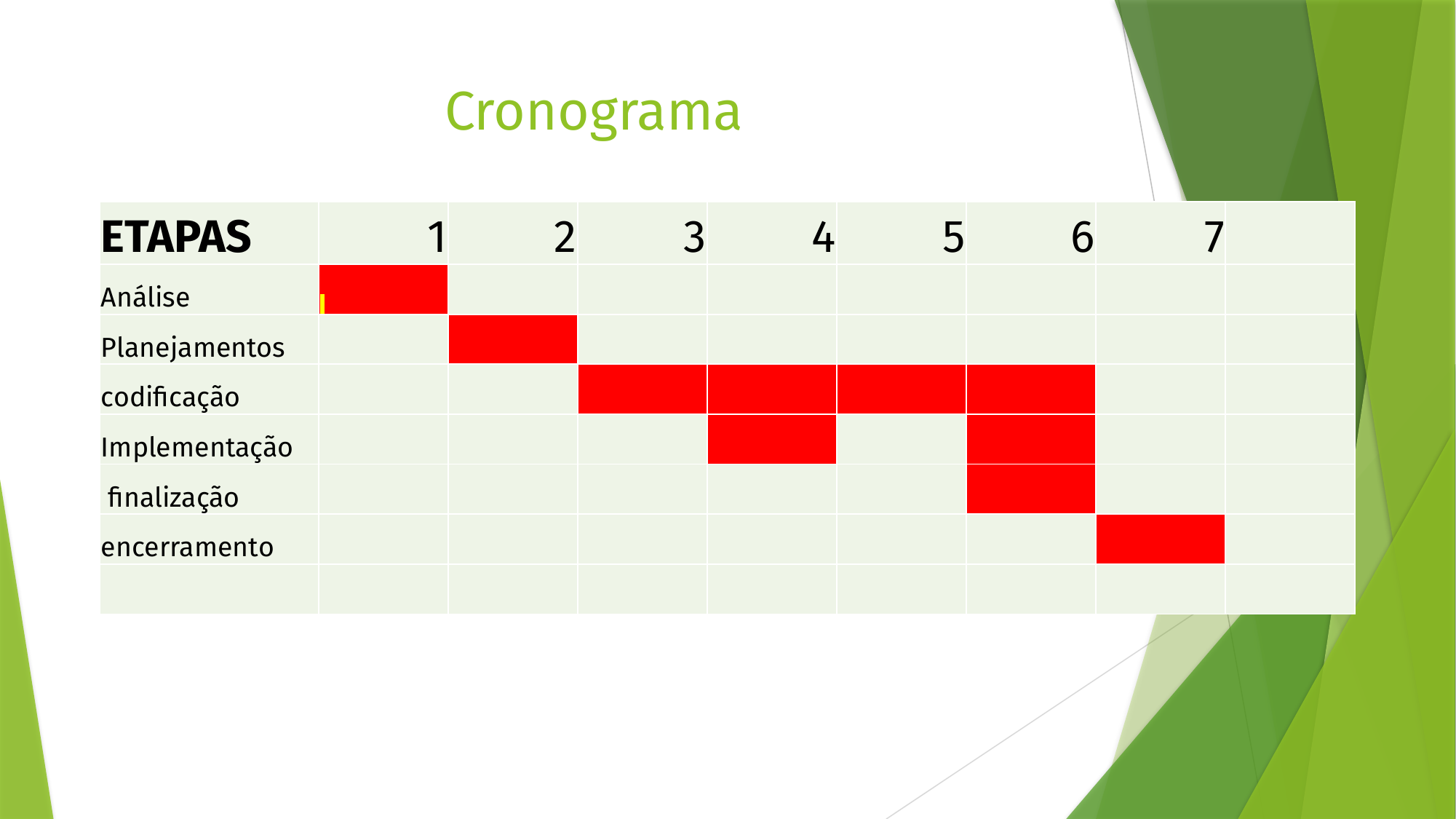

# Cronograma
| ETAPAS | 1 | 2 | 3 | 4 | 5 | 6 | 7 |  |
| --- | --- | --- | --- | --- | --- | --- | --- | --- |
| Análise |  |  |  |  |  |  |  |  |
| Planejamentos |  |  |  |  |  |  |  |  |
| codificação |  |  |  |  |  |  |  |  |
| Implementação |  |  |  |  |  |  |  |  |
| finalização |  |  |  |  |  |  |  |  |
| encerramento |  |  |  |  |  |  |  |  |
|  |  |  |  |  |  |  |  |  |